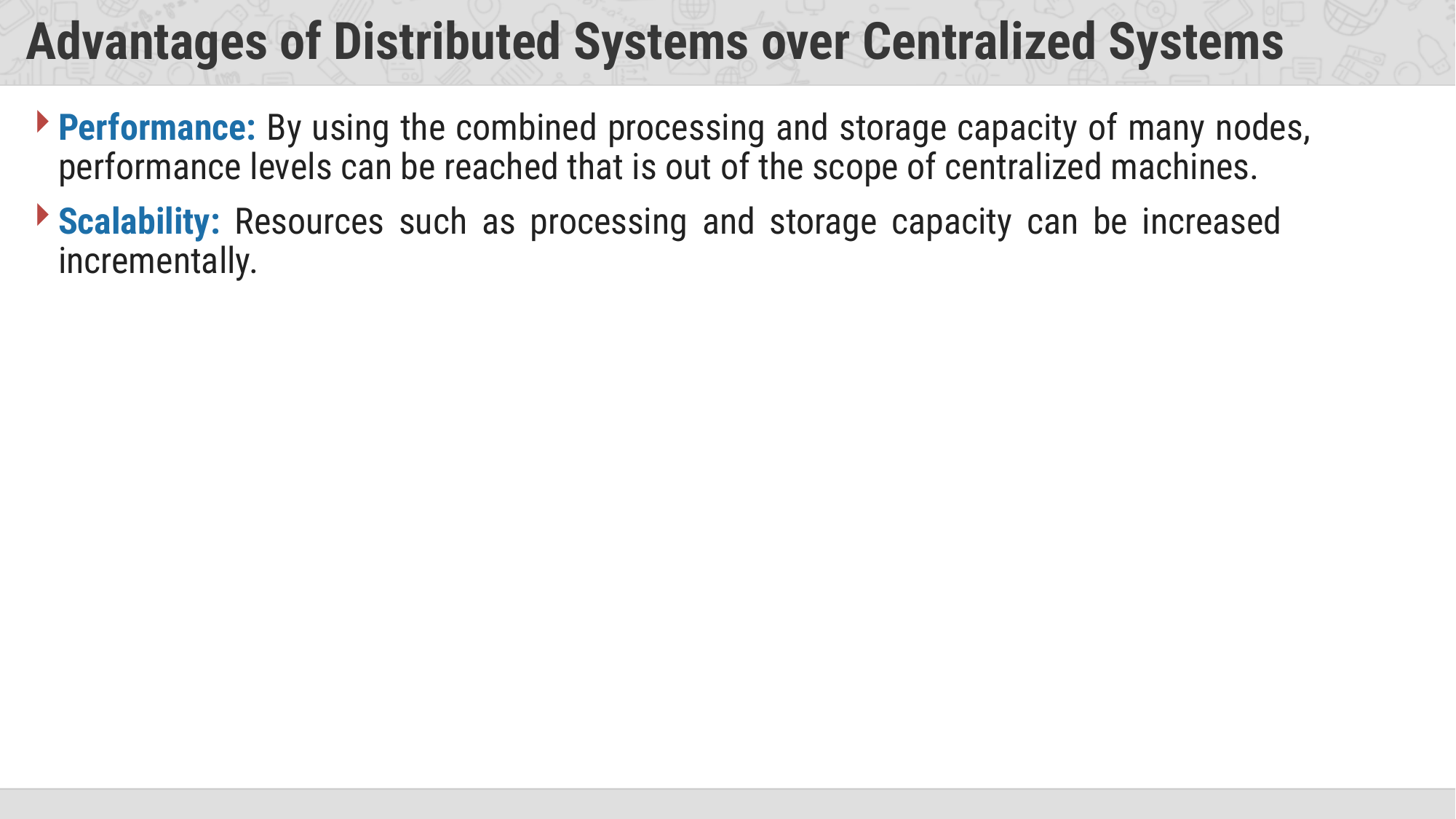

# Advantages of Distributed Systems over Centralized Systems
Performance: By using the combined processing and storage capacity of many nodes, performance levels can be reached that is out of the scope of centralized machines.
Scalability: Resources such as processing and storage capacity can be increased   incrementally.